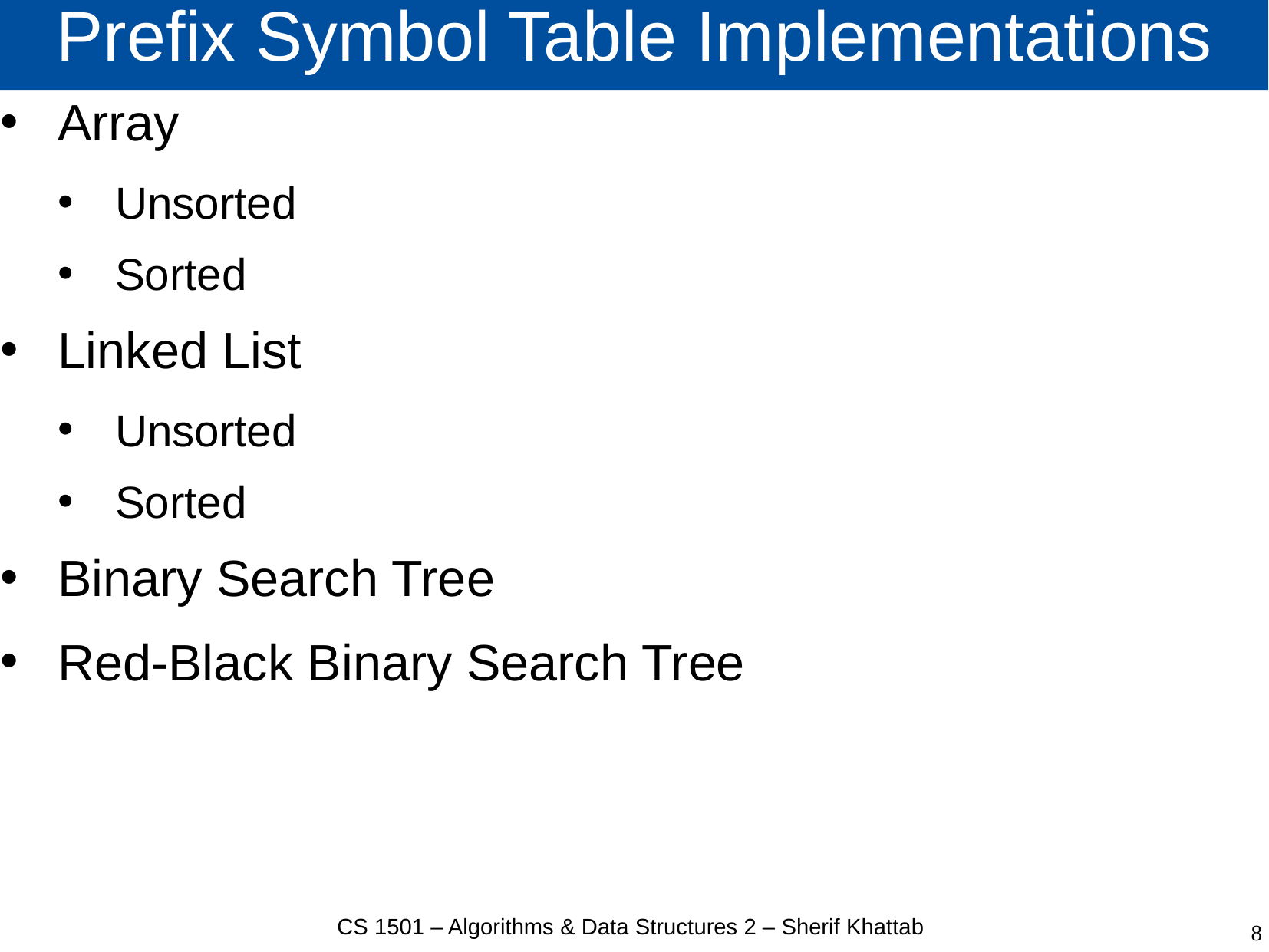

# Prefix Symbol Table Implementations
Array
Unsorted
Sorted
Linked List
Unsorted
Sorted
Binary Search Tree
Red-Black Binary Search Tree

CS 1501 – Algorithms & Data Structures 2 – Sherif Khattab
8